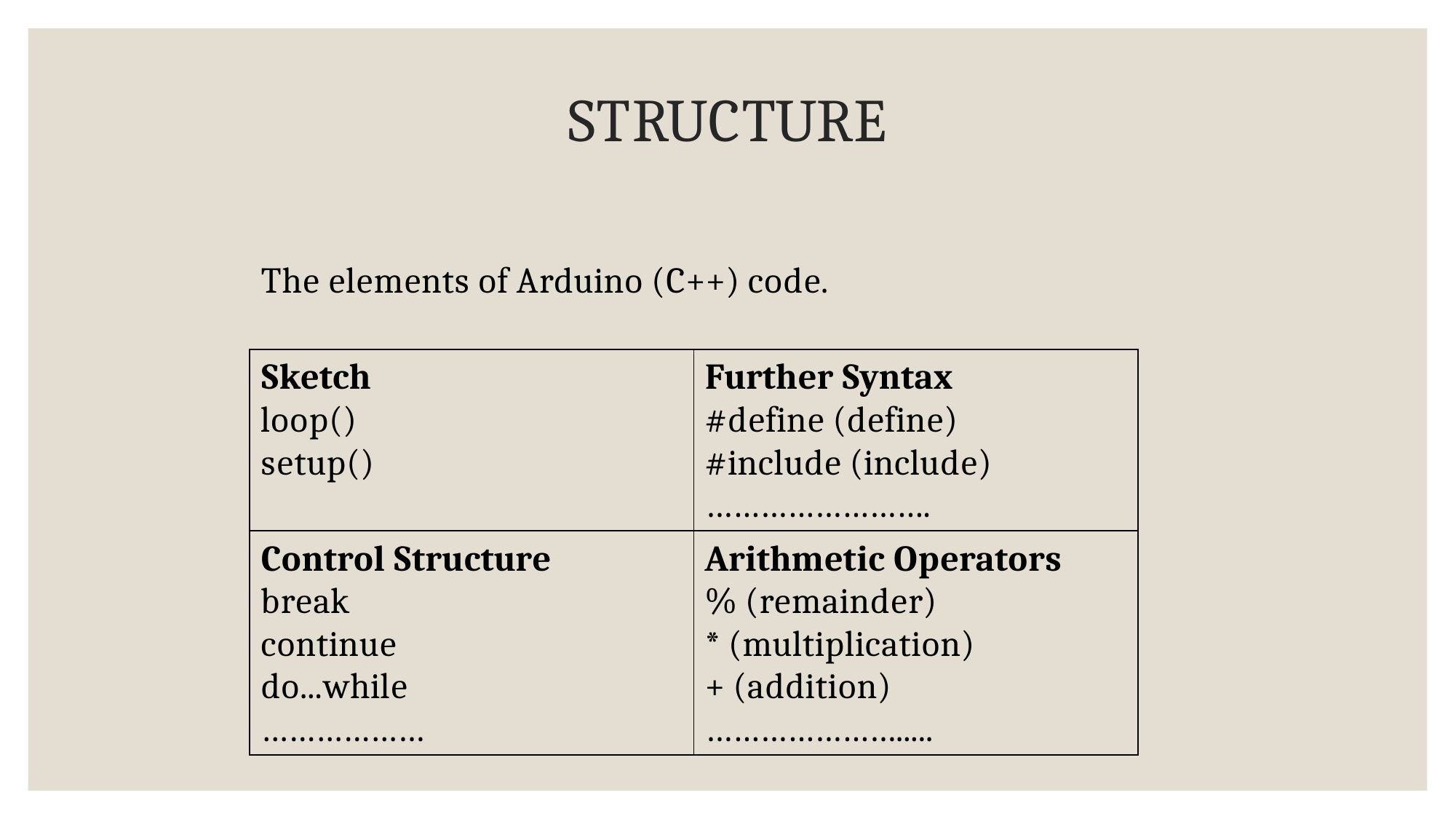

# STRUCTURE
The elements of Arduino (C++) code.

| Sketch loop()  setup() | Further Syntax #define (define)  #include (include)  ……………………. |
| --- | --- |
| Control Structure break  continue  do...while  ……………… | Arithmetic Operators % (remainder)  \* (multiplication)  + (addition)  …………………..... |